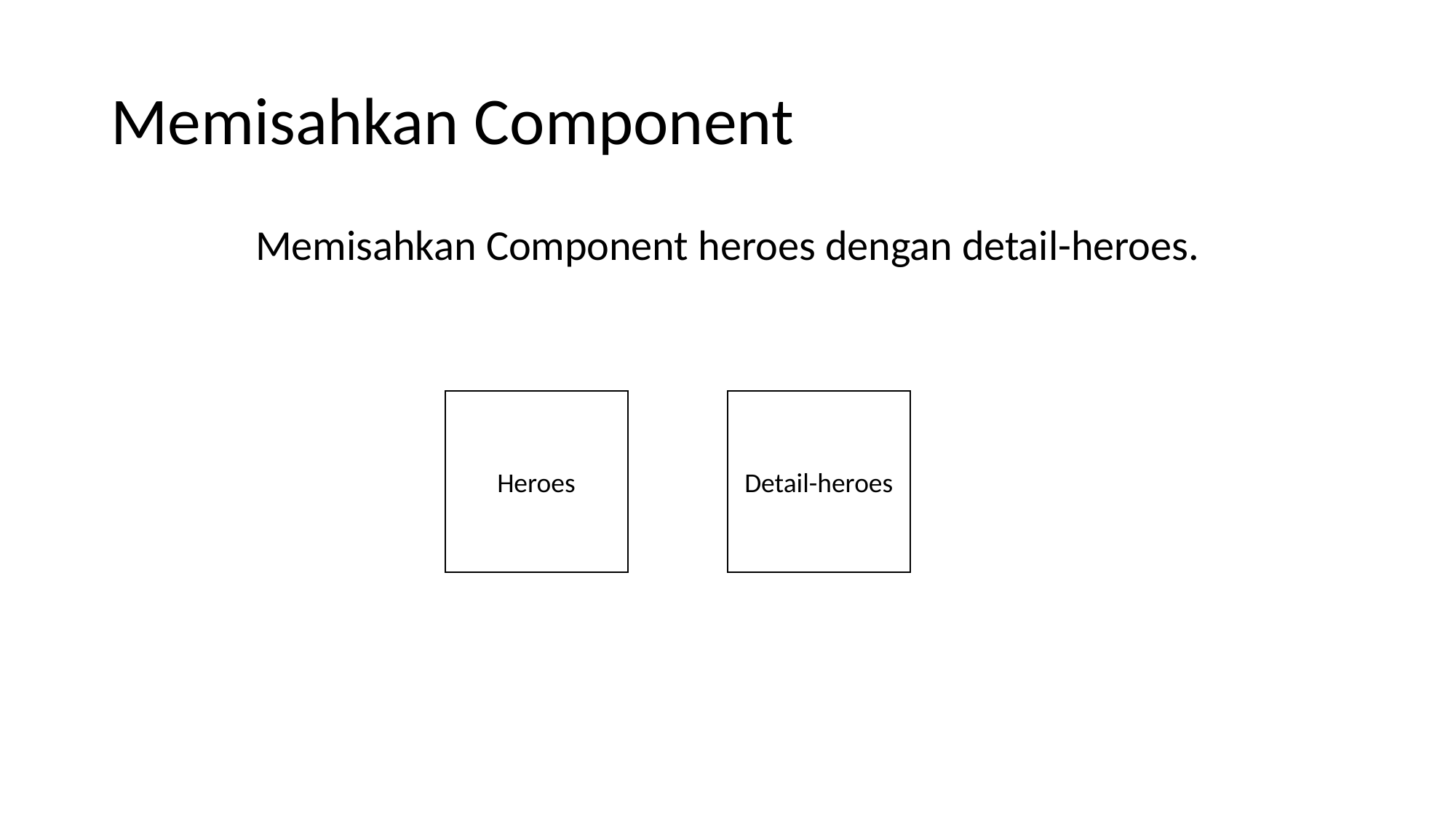

# Memisahkan Component
Memisahkan Component heroes dengan detail-heroes.
Detail-heroes
Heroes